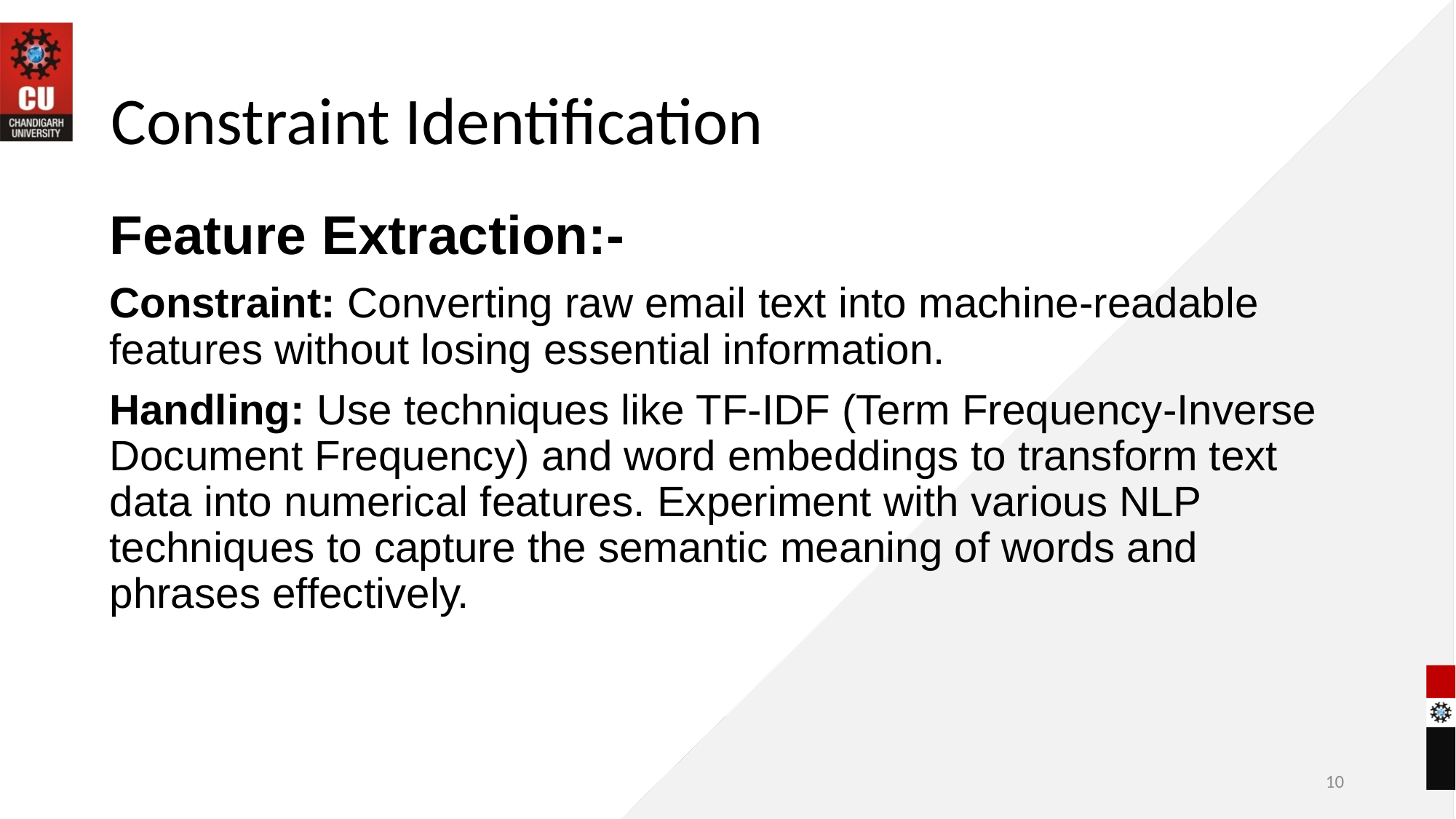

# Constraint Identification
Feature Extraction:-
Constraint: Converting raw email text into machine-readable features without losing essential information.
Handling: Use techniques like TF-IDF (Term Frequency-Inverse Document Frequency) and word embeddings to transform text data into numerical features. Experiment with various NLP techniques to capture the semantic meaning of words and phrases effectively.

10